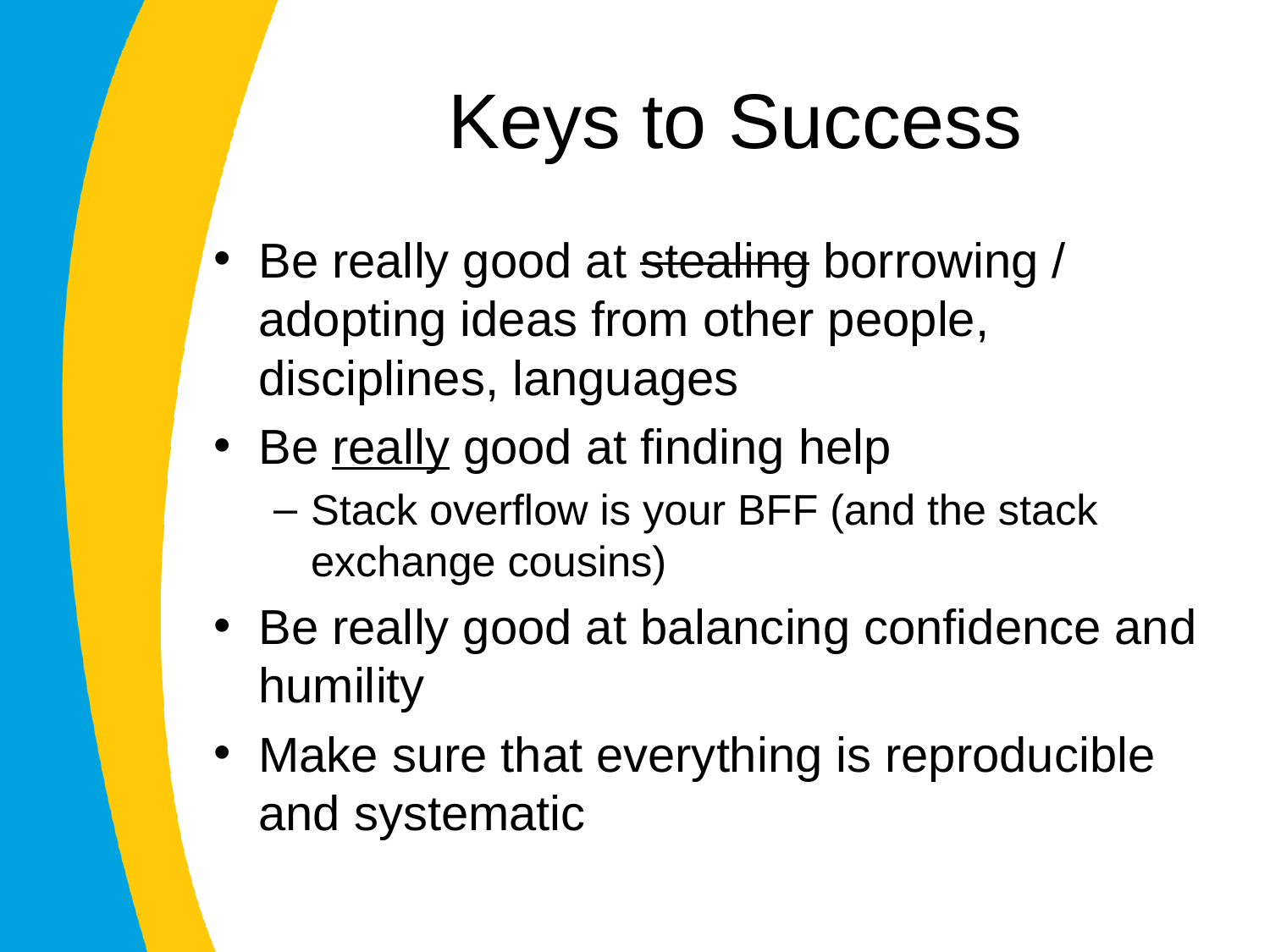

# Keys to Success
Be really good at stealing borrowing / adopting ideas from other people, disciplines, languages
Be really good at finding help
Stack overflow is your BFF (and the stack exchange cousins)
Be really good at balancing confidence and humility
Make sure that everything is reproducible and systematic